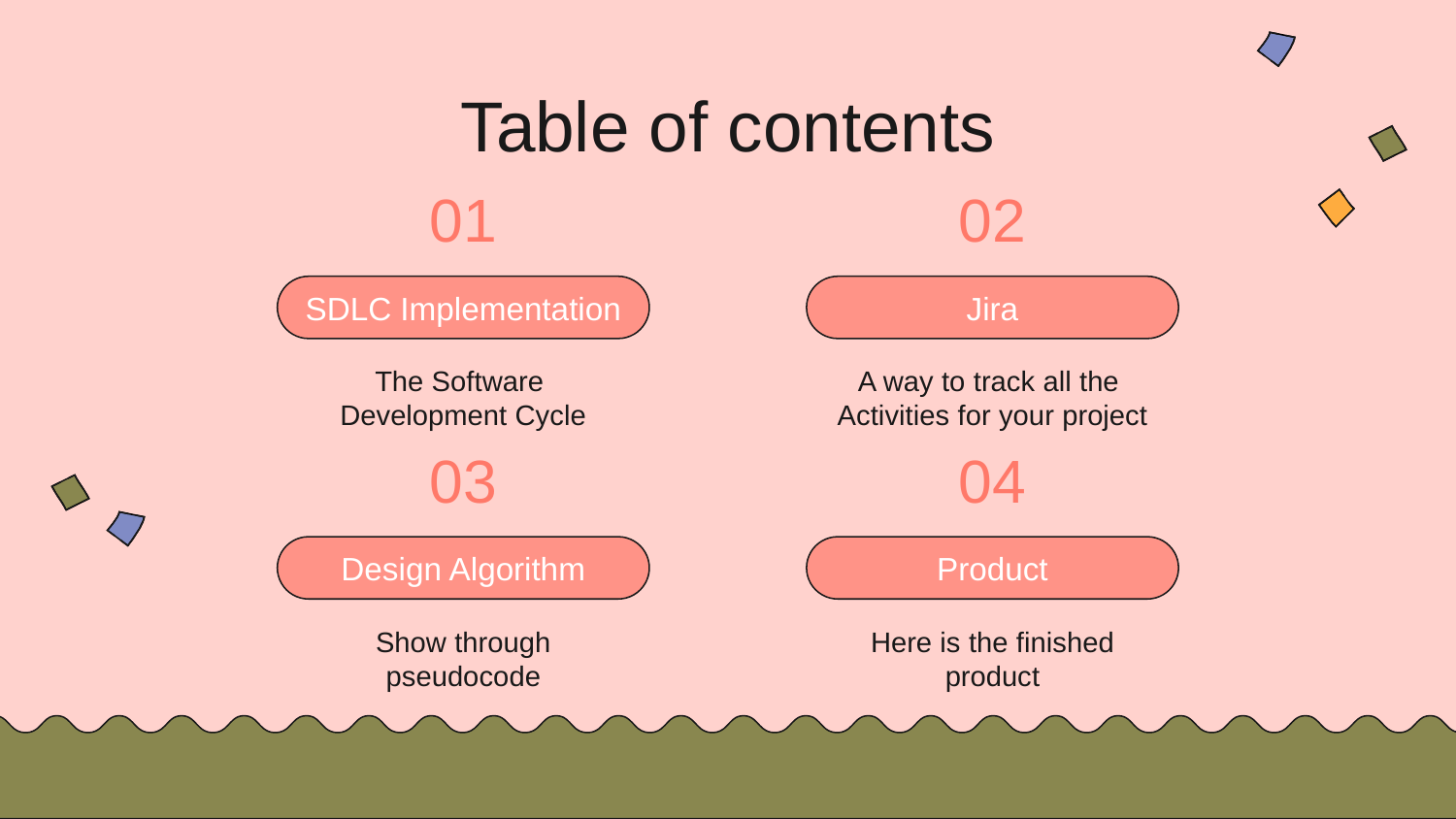

Table of contents
# 01
02

SDLC Implementation
Jira
The Software
Development Cycle
A way to track all the
Activities for your project
03
04

Design Algorithm
Product
Show through
pseudocode
Here is the finished
product